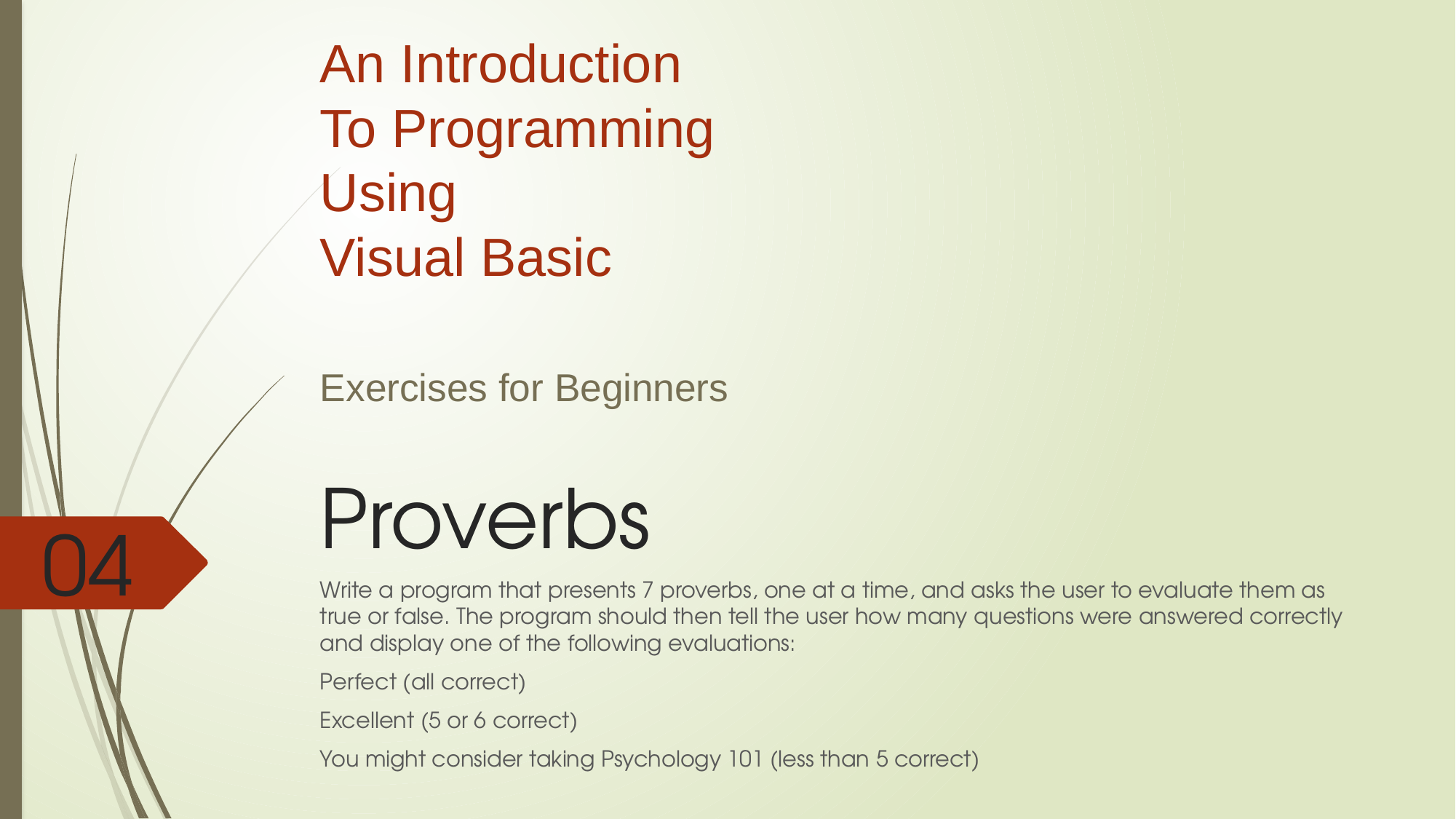

An Introduction
To Programming
Using
Visual Basic

Exercises for Beginners
# Proverbs
04
Write a program that presents 7 proverbs, one at a time, and asks the user to evaluate them as true or false. The program should then tell the user how many questions were answered correctly and display one of the following evaluations:
Perfect (all correct)
Excellent (5 or 6 correct)
You might consider taking Psychology 101 (less than 5 correct)